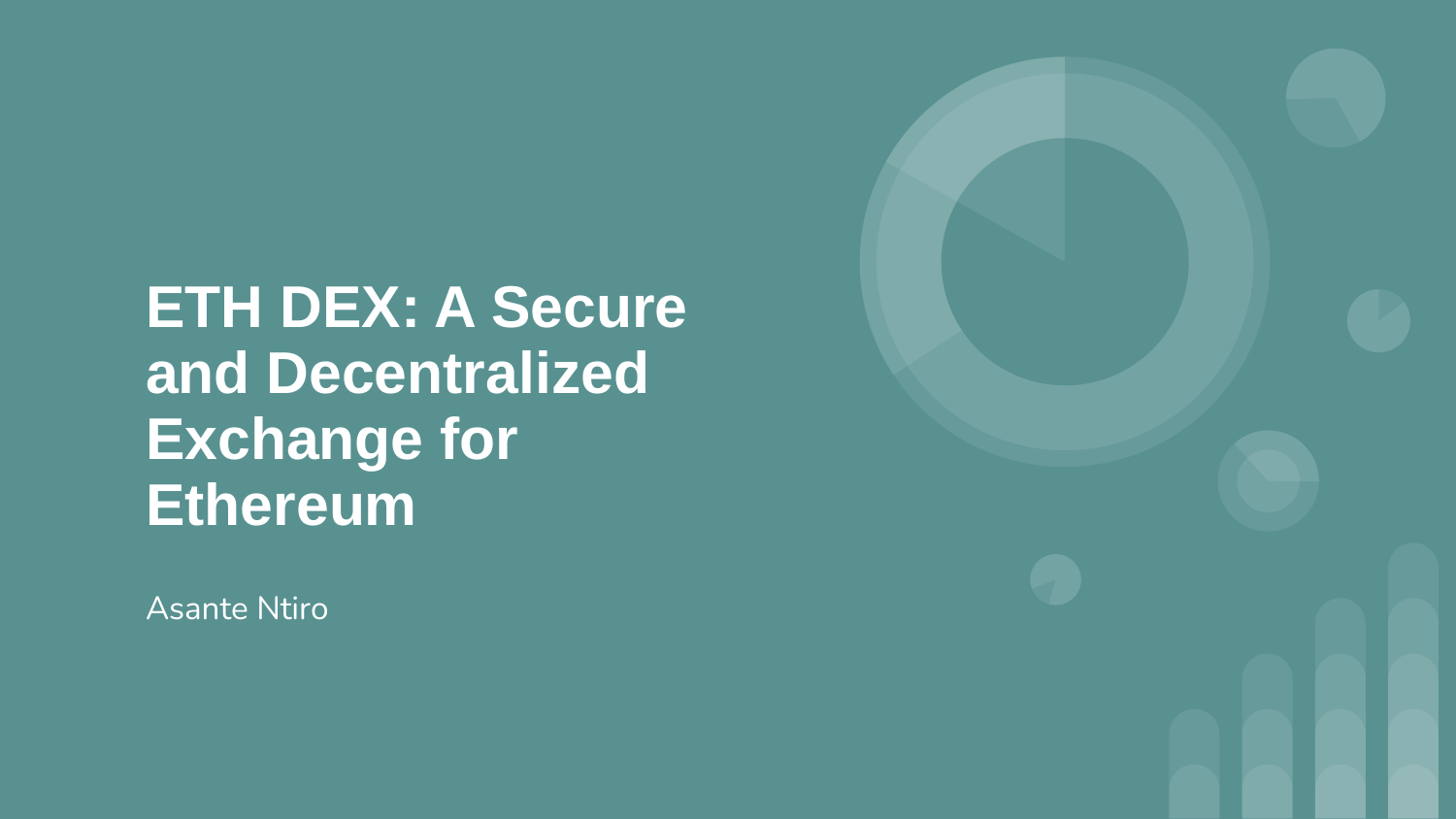

# ETH DEX: A Secure and Decentralized Exchange for Ethereum
Asante Ntiro